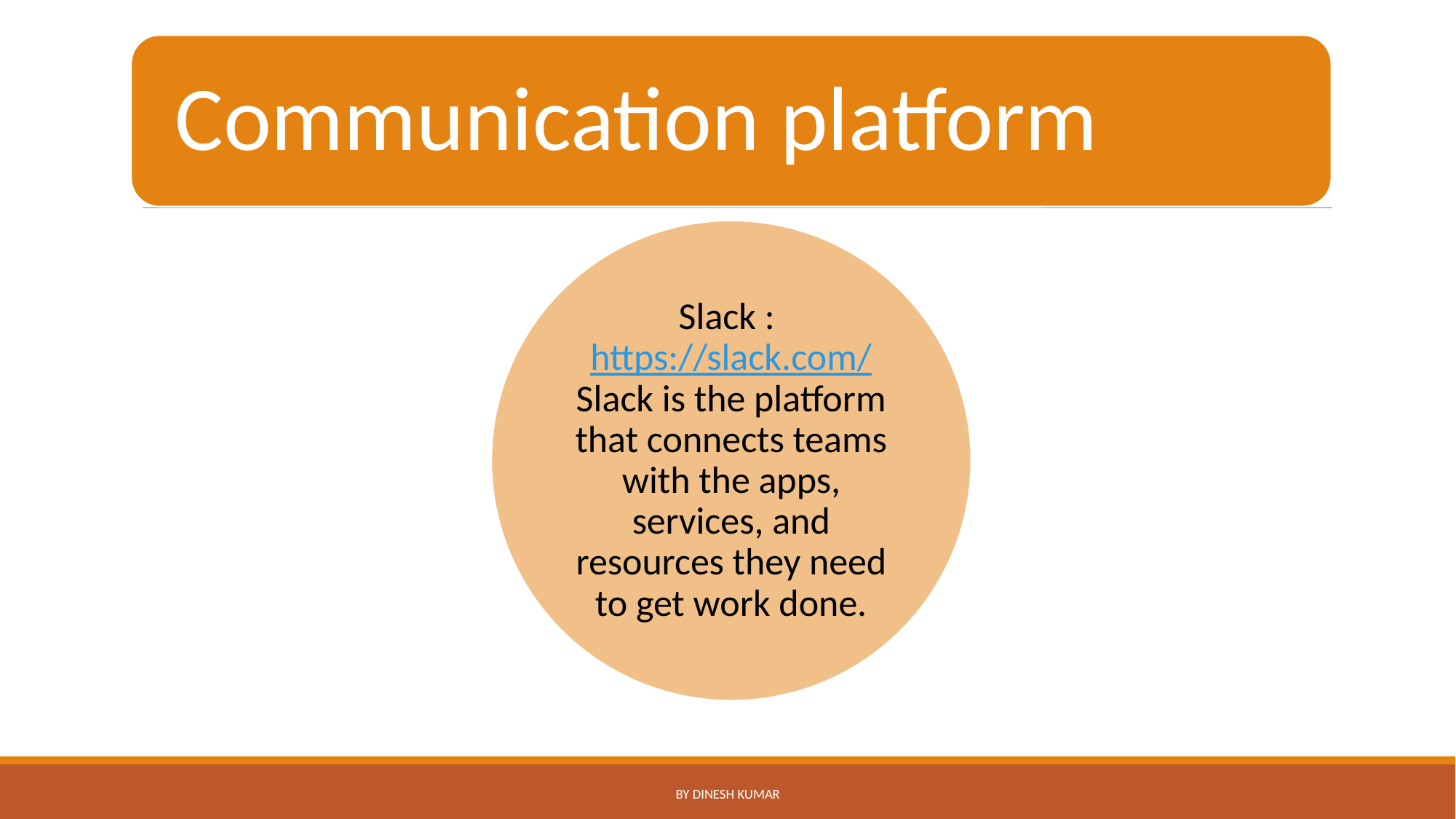

Communication platform
Slack : https://slack.com/ Slack is the platform that connects teams with the apps, services, and resources they need to get work done.
By Dinesh Kumar